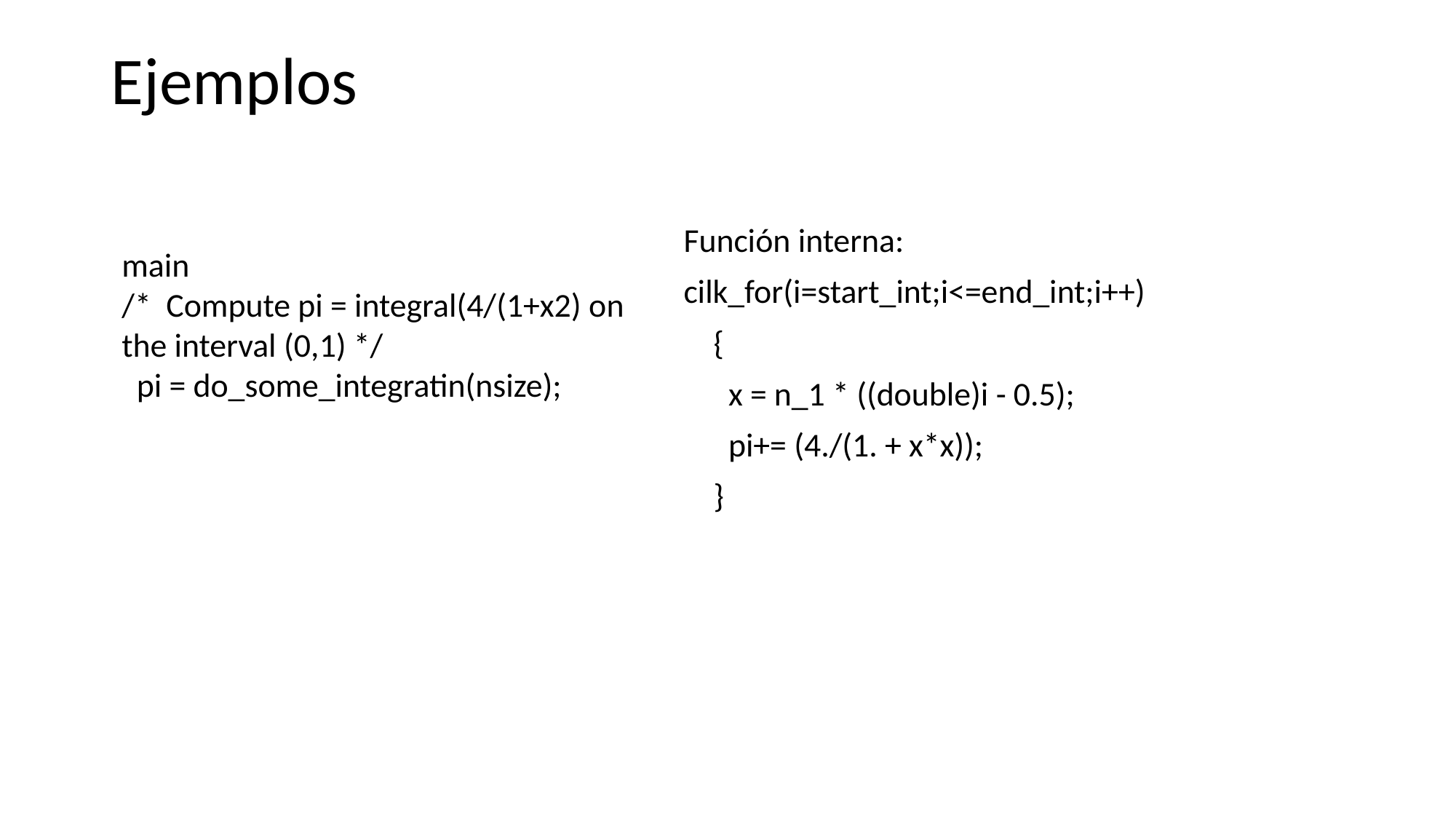

# Ejemplos
Función interna:
cilk_for(i=start_int;i<=end_int;i++)
    {
      x = n_1 * ((double)i - 0.5);
      pi+= (4./(1. + x*x));
    }
main
/*  Compute pi = integral(4/(1+x2) on the interval (0,1) */
  pi = do_some_integratin(nsize);